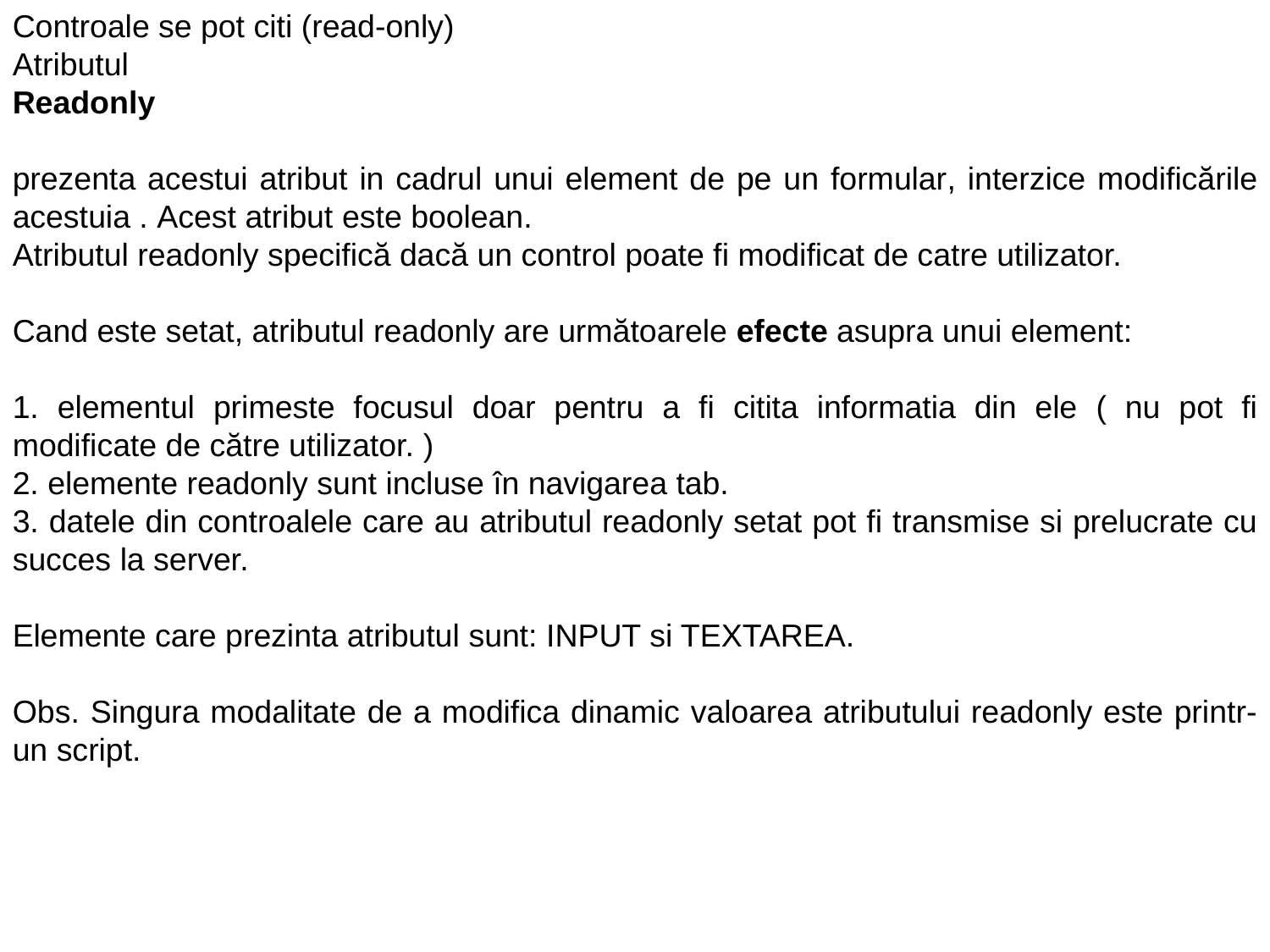

Controale se pot citi (read-only)
Atributul
Readonly
prezenta acestui atribut in cadrul unui element de pe un formular, interzice modificările acestuia . Acest atribut este boolean.
Atributul readonly specifică dacă un control poate fi modificat de catre utilizator.
Cand este setat, atributul readonly are următoarele efecte asupra unui element:
1. elementul primeste focusul doar pentru a fi citita informatia din ele ( nu pot fi modificate de către utilizator. )
2. elemente readonly sunt incluse în navigarea tab.
3. datele din controalele care au atributul readonly setat pot fi transmise si prelucrate cu succes la server.
Elemente care prezinta atributul sunt: INPUT si TEXTAREA.
Obs. Singura modalitate de a modifica dinamic valoarea atributului readonly este printr-un script.